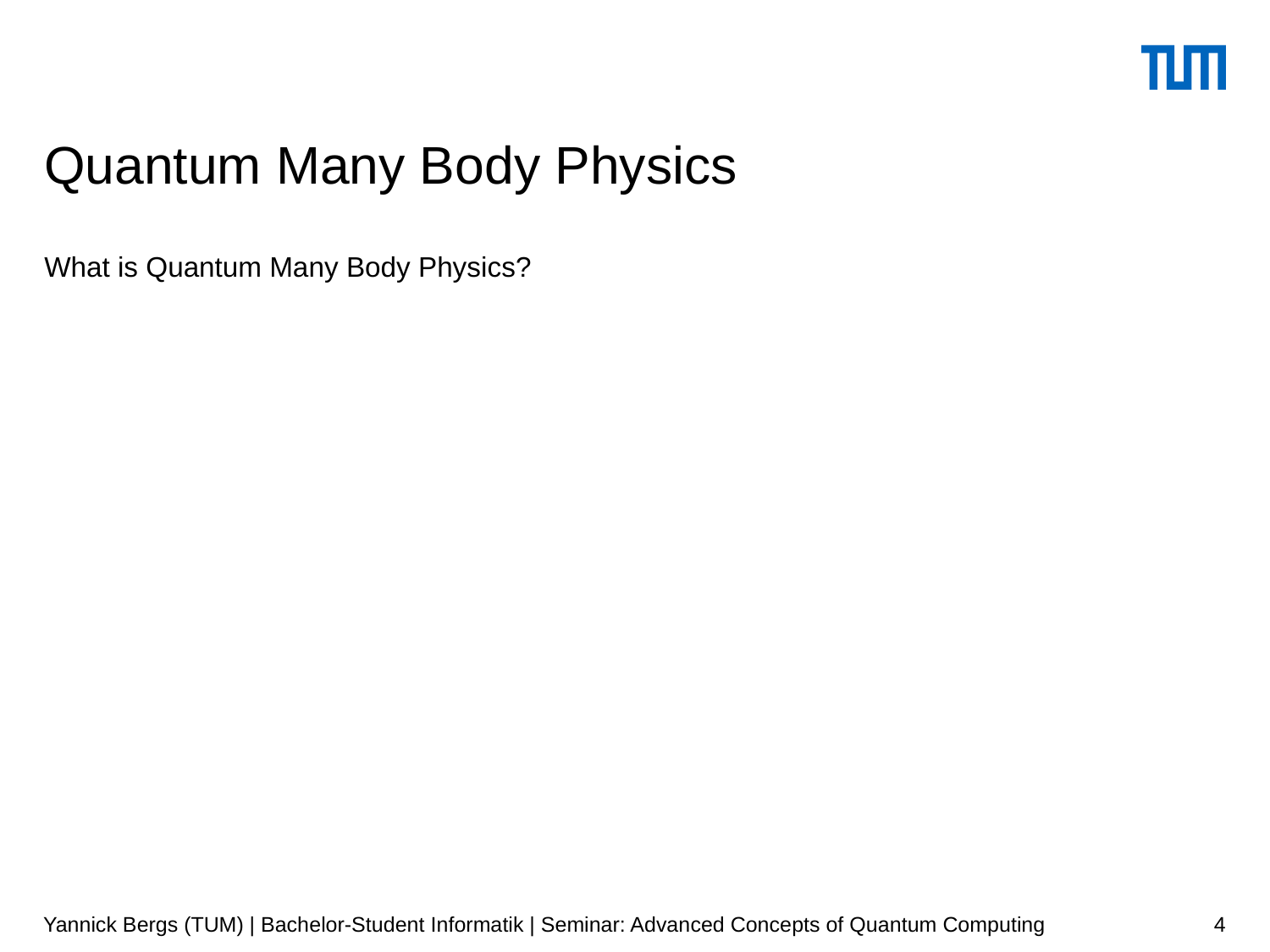

# Quantum Many Body Physics
What is Quantum Many Body Physics?
Yannick Bergs (TUM) | Bachelor-Student Informatik | Seminar: Advanced Concepts of Quantum Computing
4